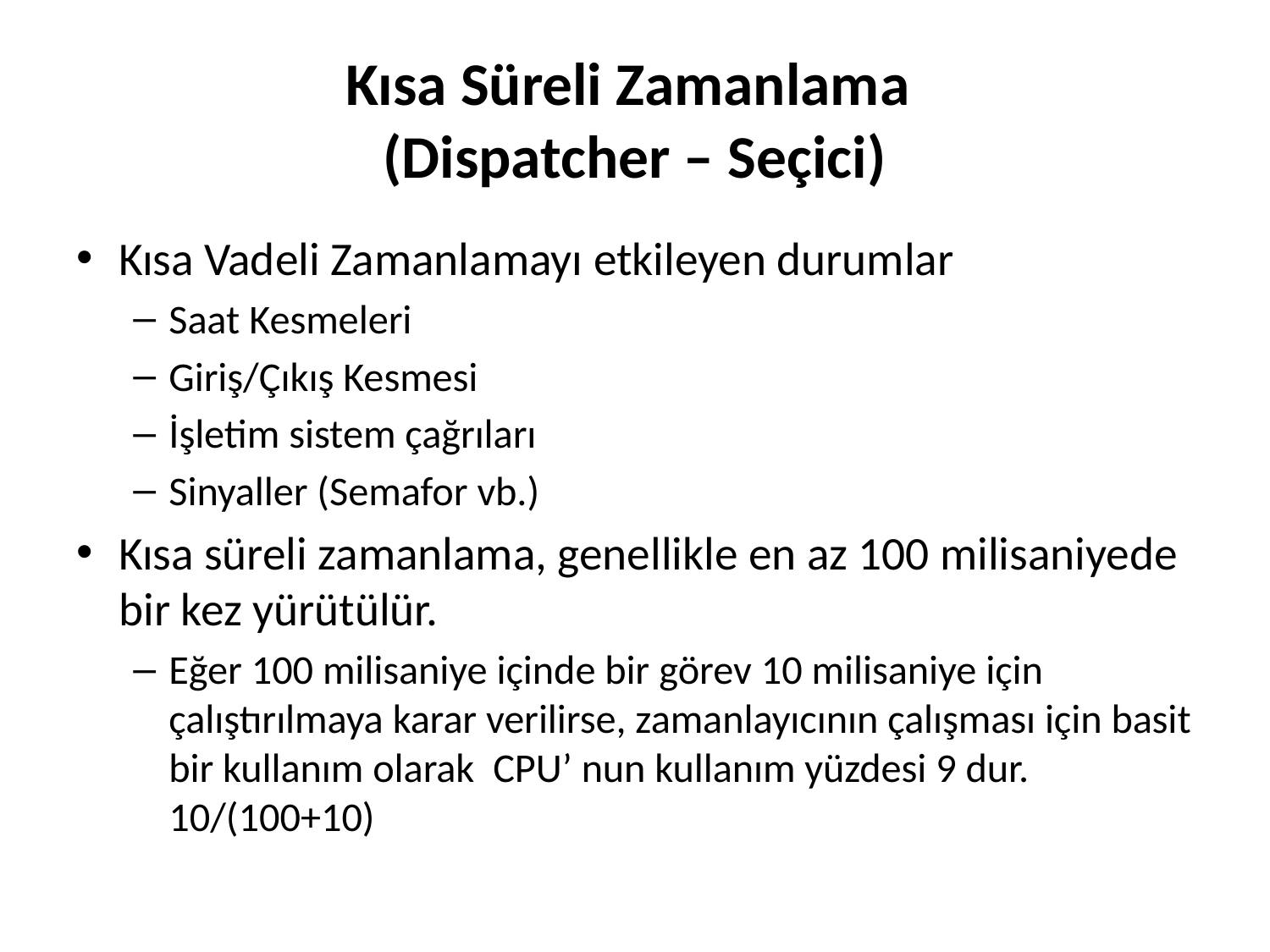

# Kısa Süreli Zamanlama (Dispatcher – Seçici)
Kısa Vadeli Zamanlamayı etkileyen durumlar
Saat Kesmeleri
Giriş/Çıkış Kesmesi
İşletim sistem çağrıları
Sinyaller (Semafor vb.)
Kısa süreli zamanlama, genellikle en az 100 milisaniyede bir kez yürütülür.
Eğer 100 milisaniye içinde bir görev 10 milisaniye için çalıştırılmaya karar verilirse, zamanlayıcının çalışması için basit bir kullanım olarak  CPU’ nun kullanım yüzdesi 9 dur.  10/(100+10)